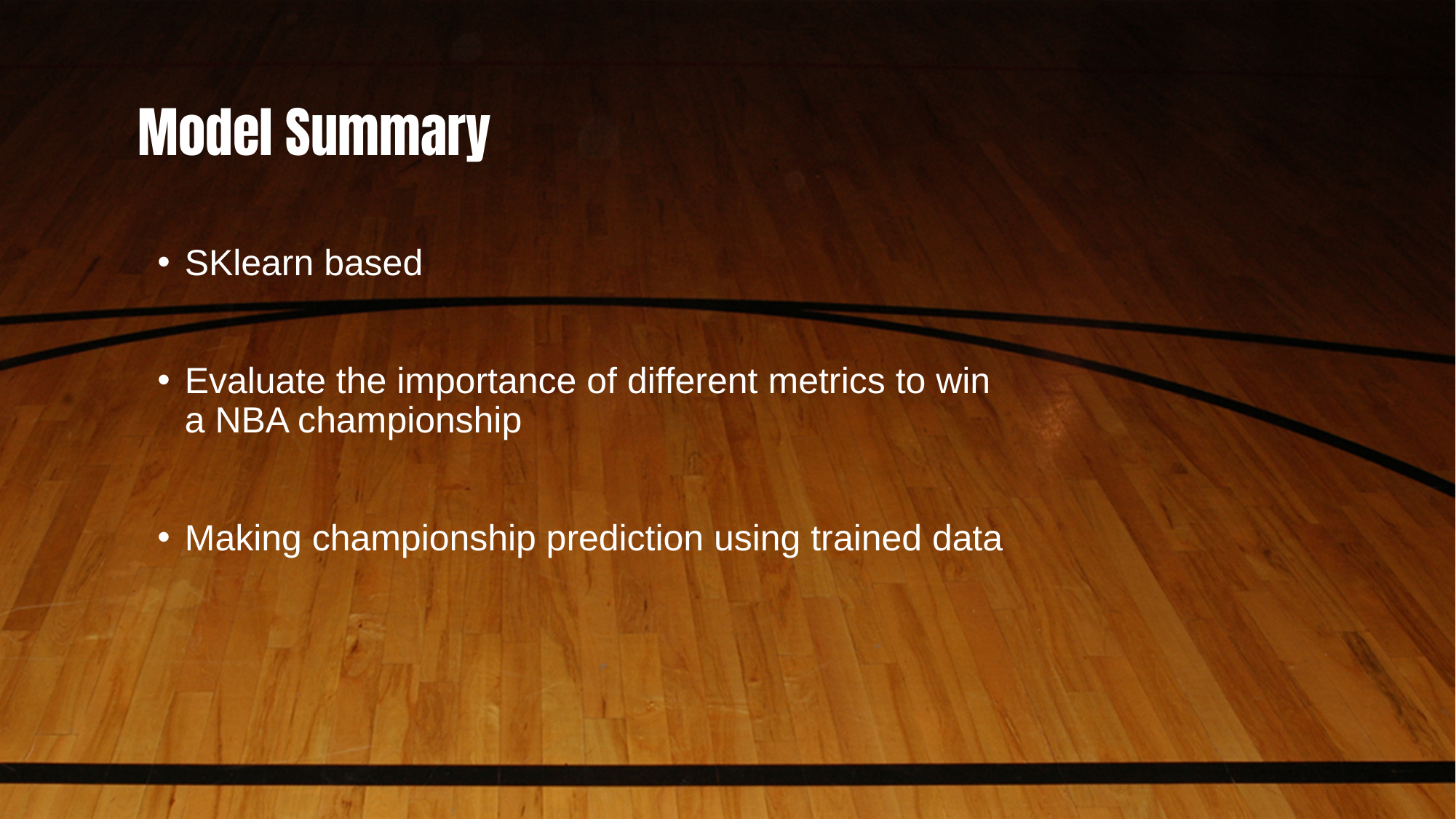

# Model Summary
SKlearn based

Evaluate the importance of different metrics to win a NBA championship

Making championship prediction using trained data